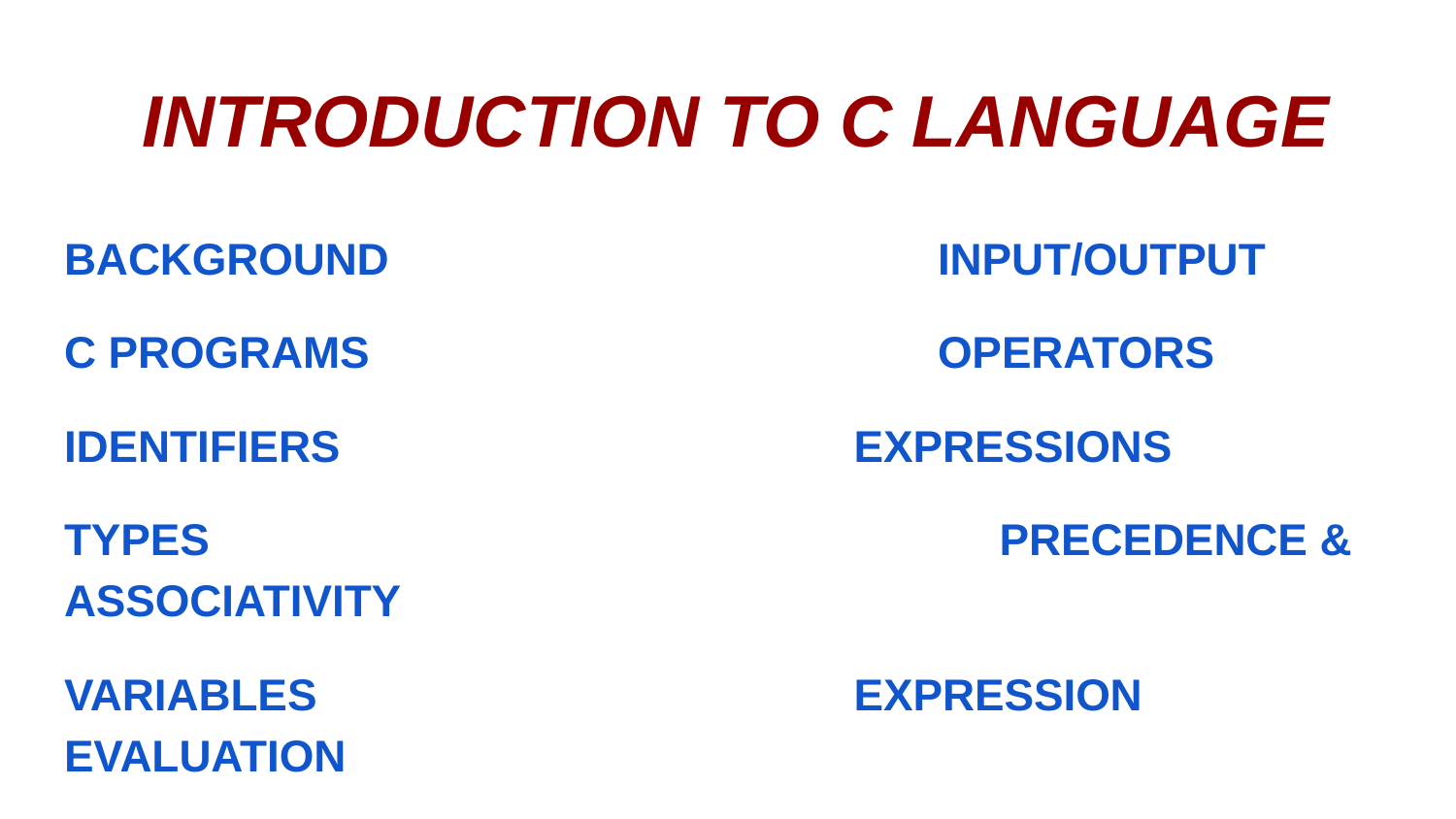

# INTRODUCTION TO C LANGUAGE

BACKGROUND 				INPUT/OUTPUT
C PROGRAMS				OPERATORS
IDENTIFIERS				     EXPRESSIONS
TYPES					     PRECEDENCE & ASSOCIATIVITY
VARIABLES				     EXPRESSION EVALUATION
CONSTANTS				     TYPE CONVERSION